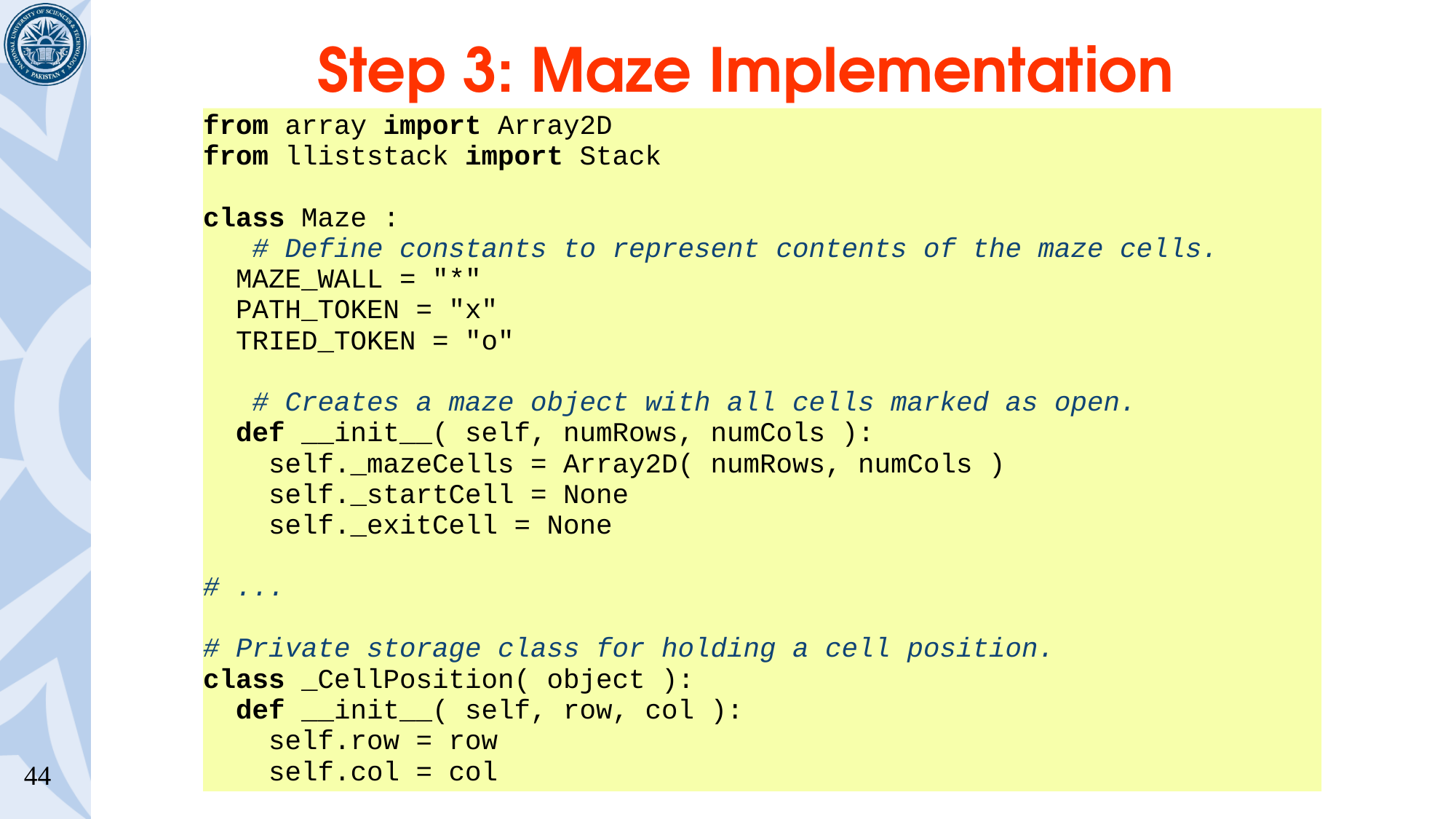

# Step 3: Maze Implementation
from array import Array2D
from lliststack import Stack

class Maze :
   # Define constants to represent contents of the maze cells.
  MAZE_WALL = "*"
  PATH_TOKEN = "x"
  TRIED_TOKEN = "o"

   # Creates a maze object with all cells marked as open.
  def __init__( self, numRows, numCols ):
    self._mazeCells = Array2D( numRows, numCols )
    self._startCell = None
    self._exitCell = None

# ...

# Private storage class for holding a cell position.
class _CellPosition( object ):
  def __init__( self, row, col ):
    self.row = row
    self.col = col

44